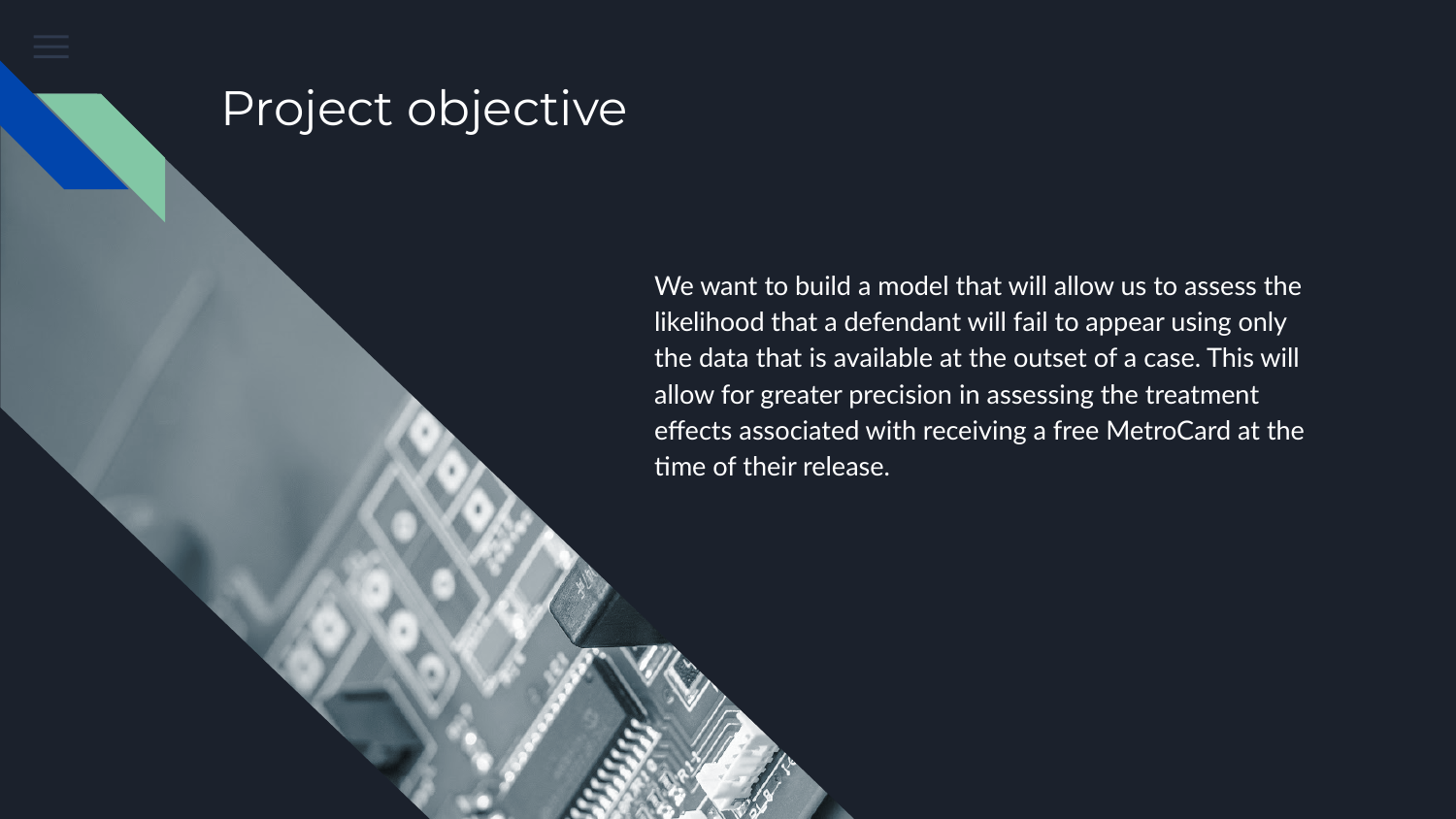

# Project objective
We want to build a model that will allow us to assess the likelihood that a defendant will fail to appear using only the data that is available at the outset of a case. This will allow for greater precision in assessing the treatment effects associated with receiving a free MetroCard at the time of their release.